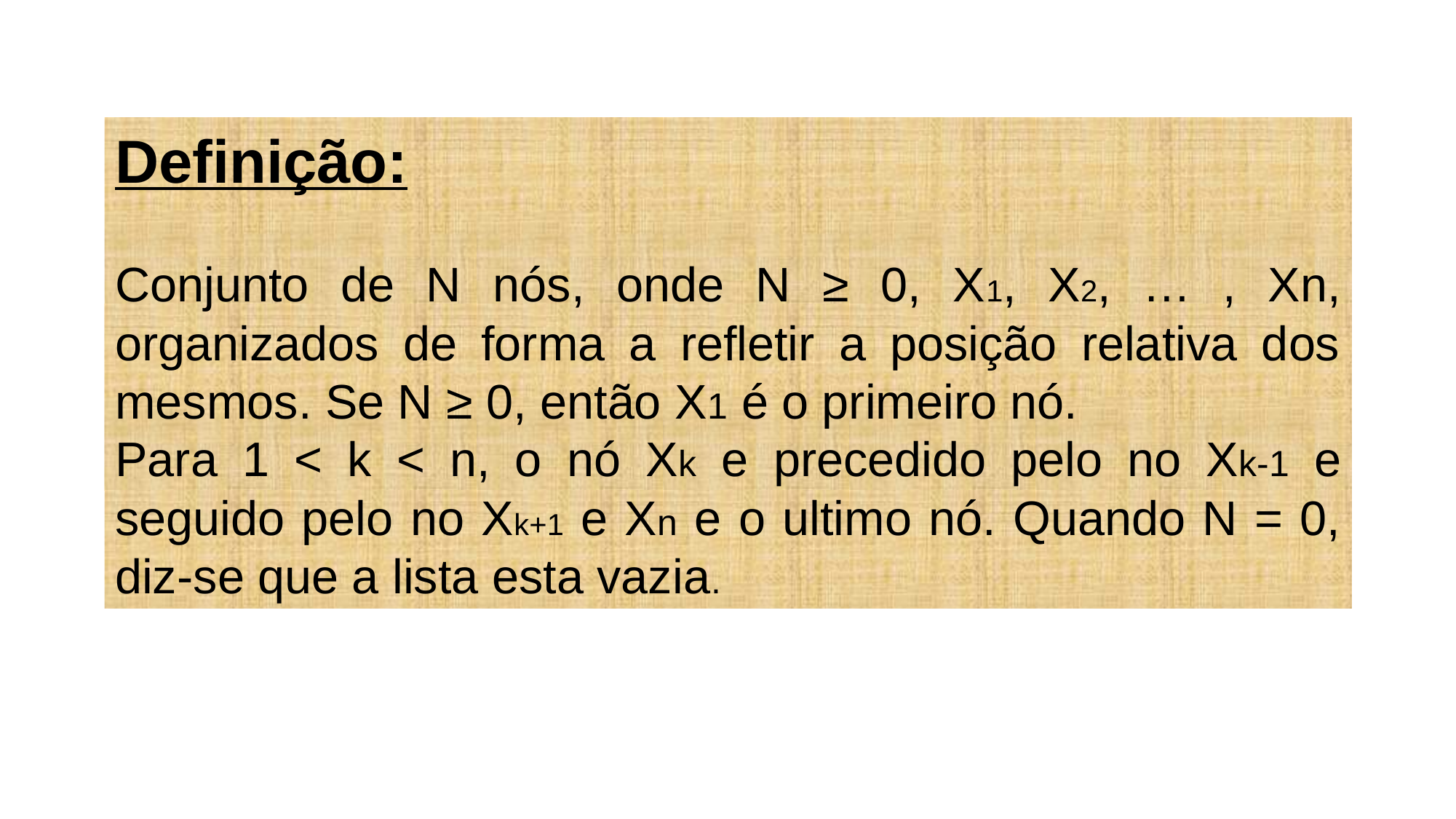

Definição:

Conjunto de N nós, onde N ≥ 0, X1, X2, … , Xn, organizados de forma a refletir a posição relativa dos mesmos. Se N ≥ 0, então X1 é o primeiro nó.
Para 1 < k < n, o nó Xk e precedido pelo no Xk-1 e seguido pelo no Xk+1 e Xn e o ultimo nó. Quando N = 0, diz-se que a lista esta vazia.